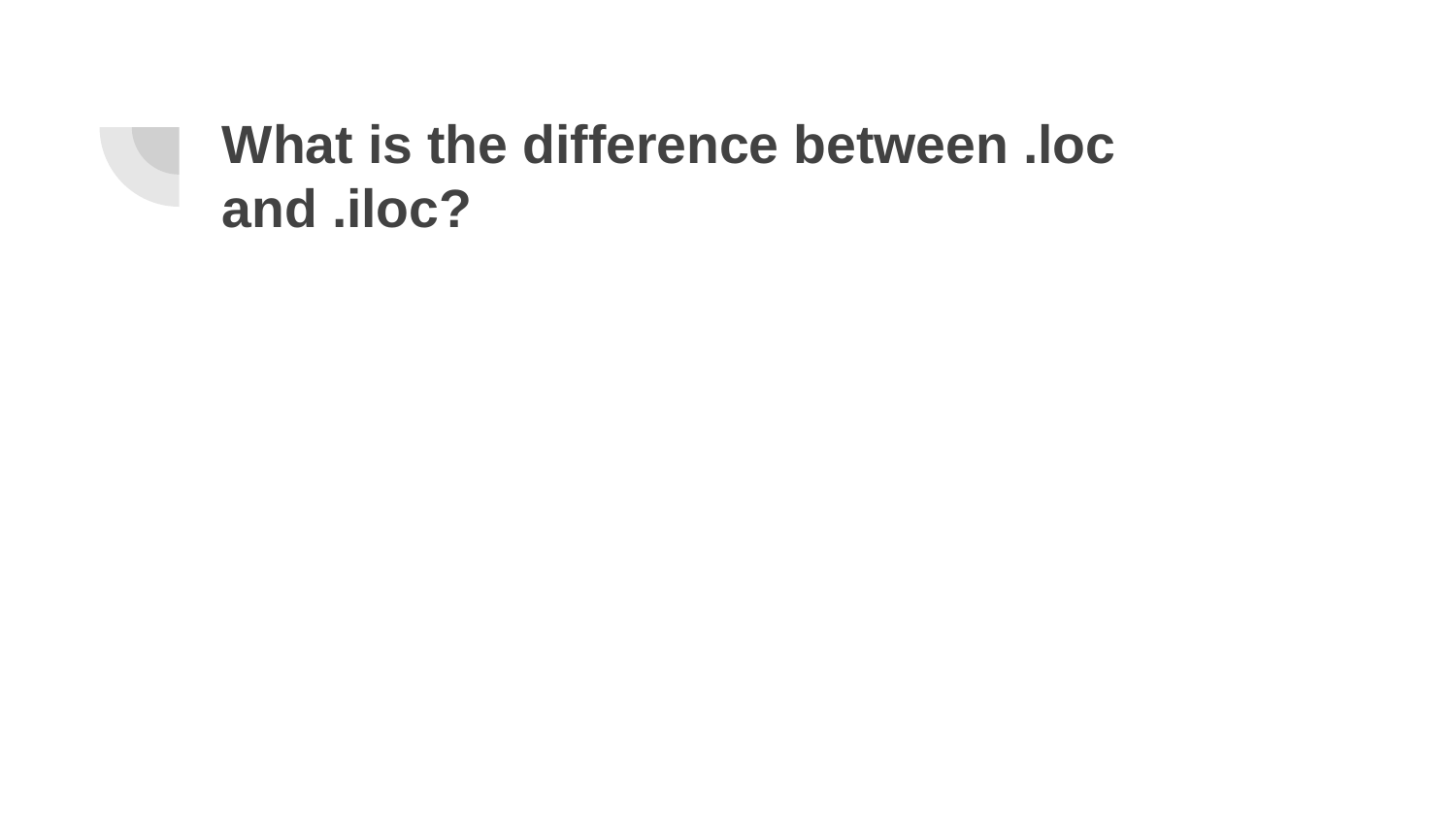

# What is the difference between .loc and .iloc?